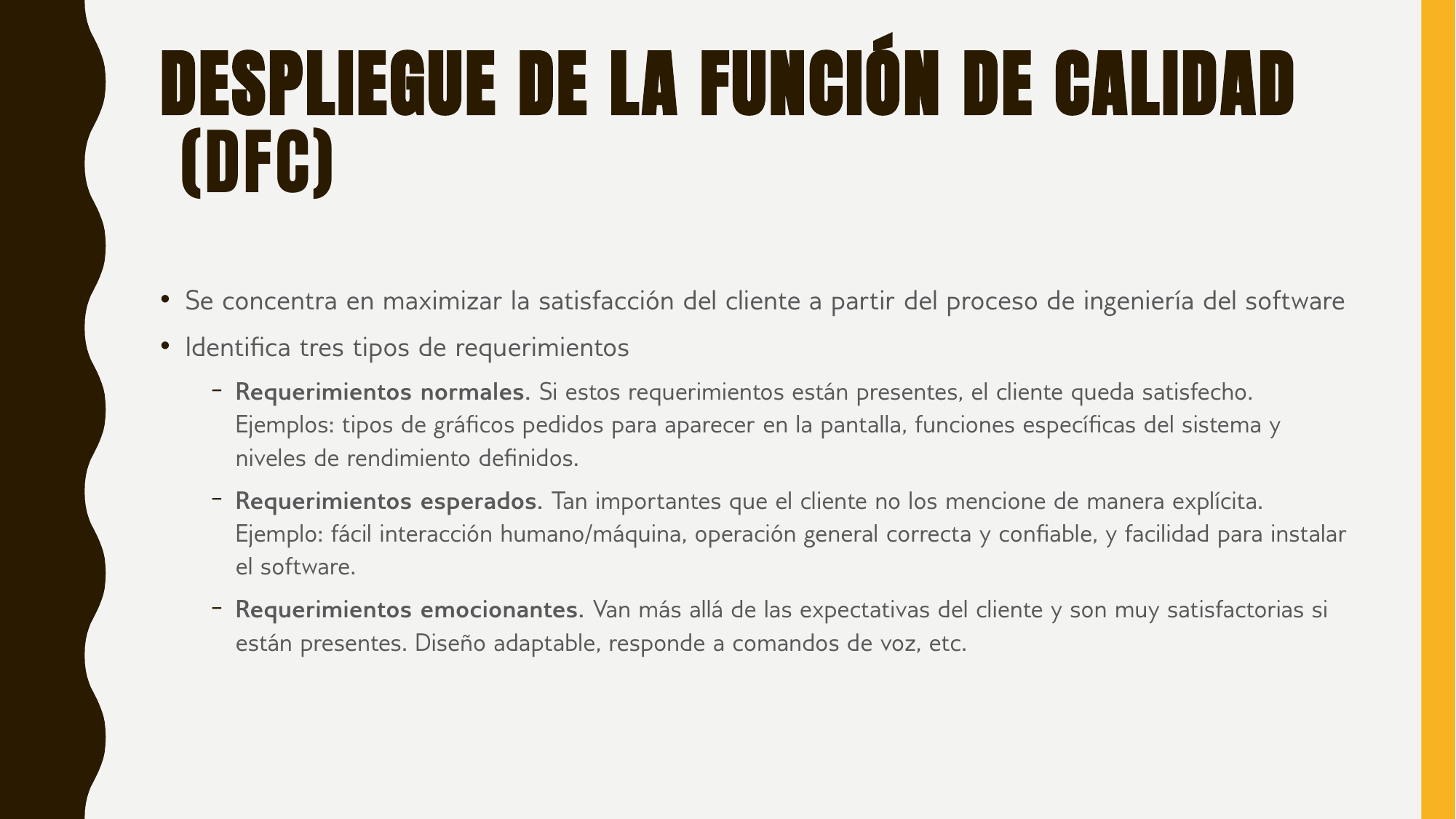

# Despliegue de la funciÓn de calidad (DFC)
Se concentra en maximizar la satisfacción del cliente a partir del proceso de ingeniería del software
Identifica tres tipos de requerimientos
Requerimientos normales. Si estos requerimientos están presentes, el cliente queda satisfecho. Ejemplos: tipos de gráficos pedidos para aparecer en la pantalla, funciones específicas del sistema y niveles de rendimiento definidos.
Requerimientos esperados. Tan importantes que el cliente no los mencione de manera explícita. Ejemplo: fácil interacción humano/máquina, operación general correcta y confiable, y facilidad para instalar el software.
Requerimientos emocionantes. Van más allá de las expectativas del cliente y son muy satisfactorias si están presentes. Diseño adaptable, responde a comandos de voz, etc.